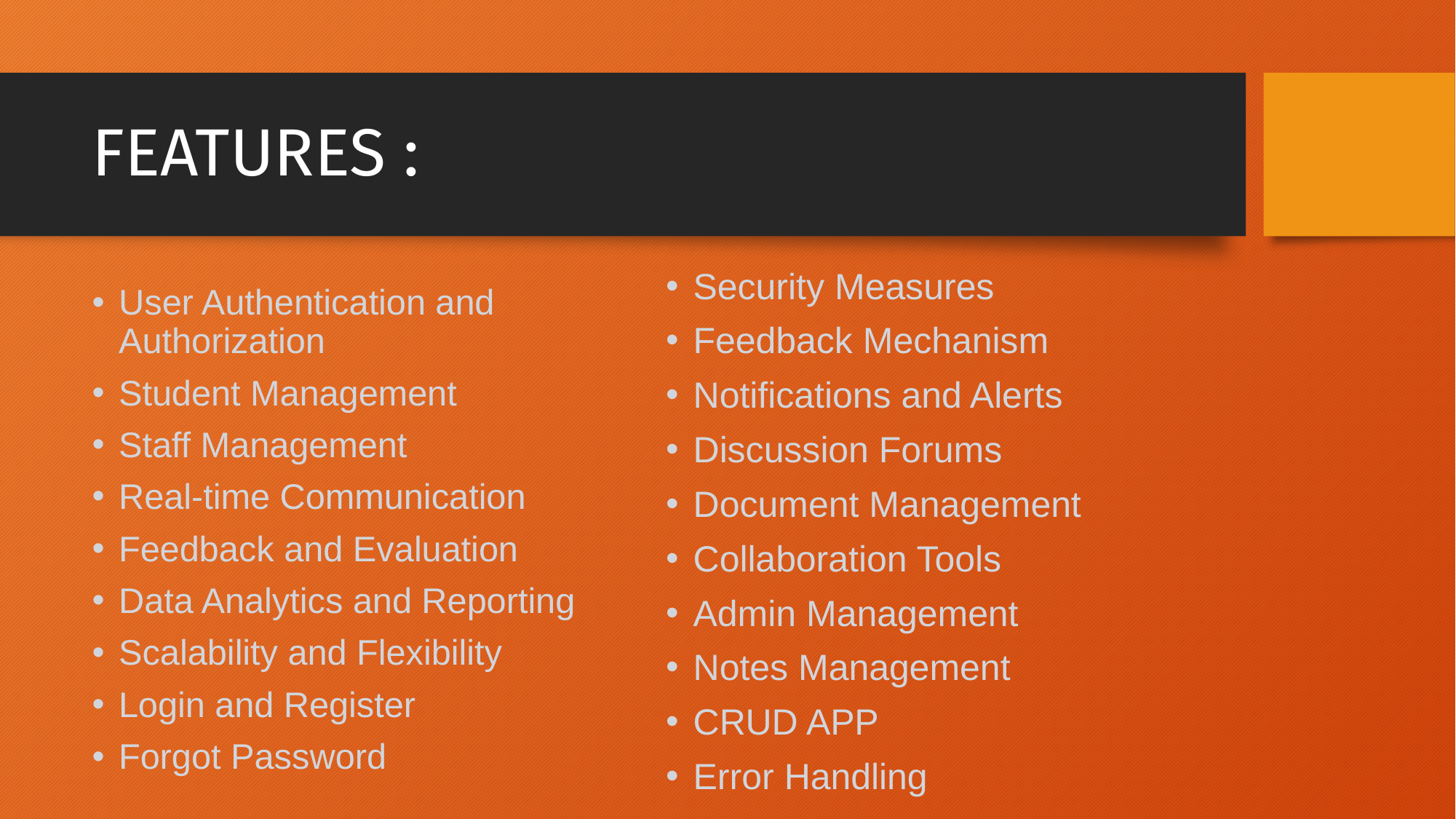

# FEATURES :
Security Measures
Feedback Mechanism
Notifications and Alerts
Discussion Forums
Document Management
Collaboration Tools
Admin Management
Notes Management
CRUD APP
Error Handling
User Authentication and Authorization
Student Management
Staff Management
Real-time Communication
Feedback and Evaluation
Data Analytics and Reporting
Scalability and Flexibility
Login and Register
Forgot Password